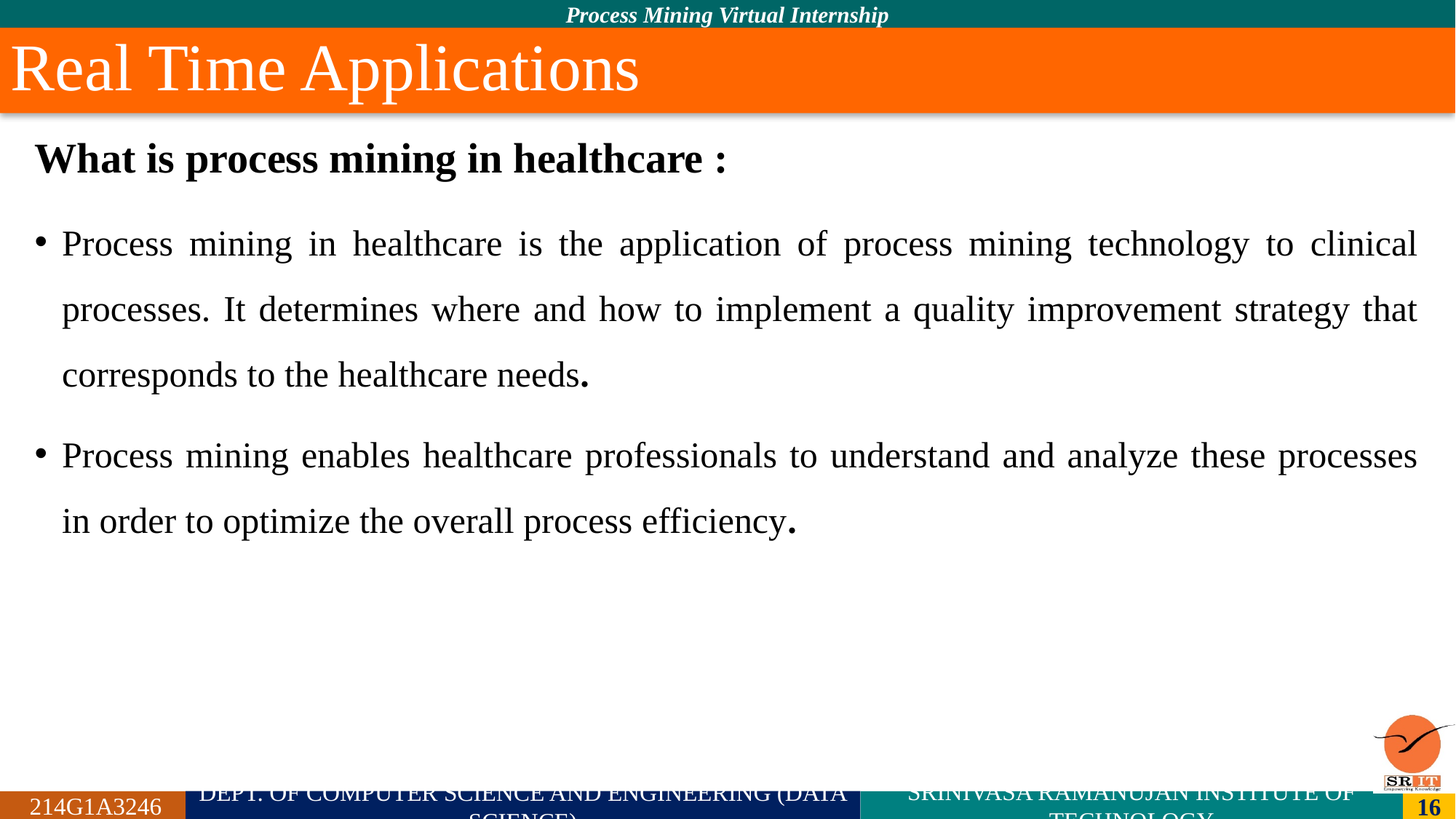

# Real Time Applications
What is process mining in healthcare :
Process mining in healthcare is the application of process mining technology to clinical processes. It determines where and how to implement a quality improvement strategy that corresponds to the healthcare needs.
Process mining enables healthcare professionals to understand and analyze these processes in order to optimize the overall process efficiency.